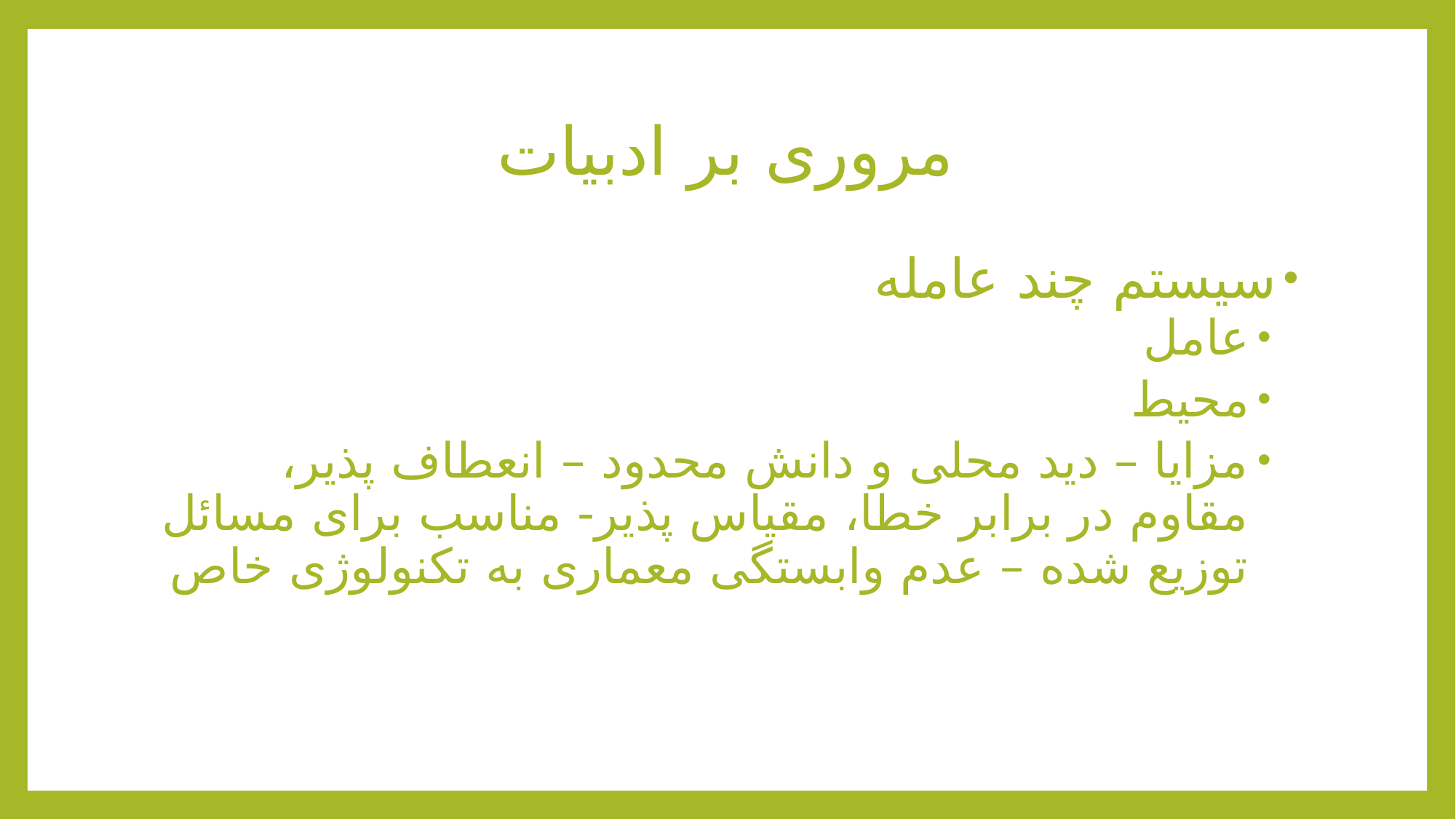

# مروری بر ادبیات
سیستم چند عامله
عامل
محیط
مزایا – دید محلی و دانش محدود – انعطاف پذیر، مقاوم در برابر خطا، مقیاس پذیر- مناسب برای مسائل توزیع شده – عدم وابستگی معماری به تکنولوژی خاص